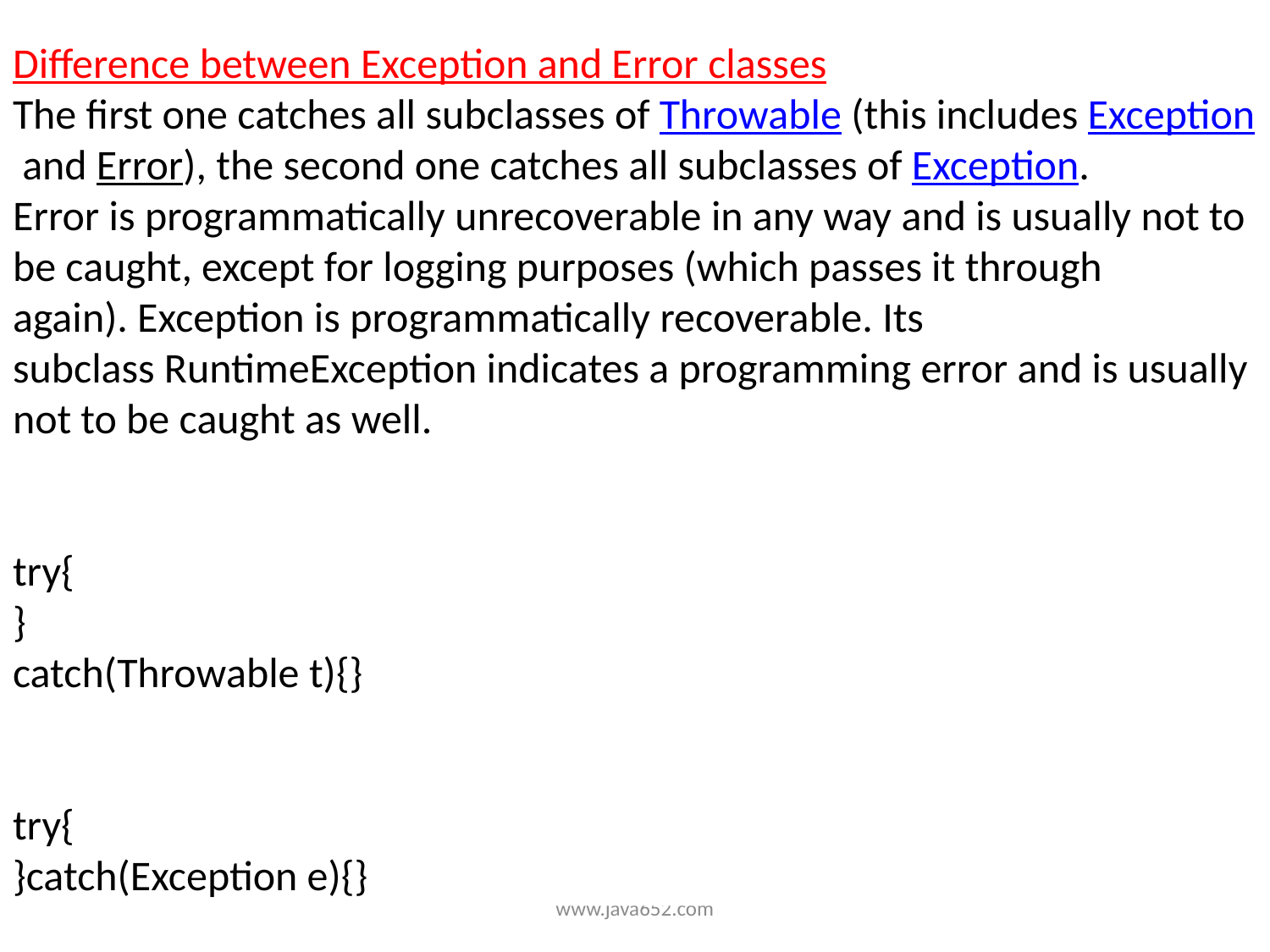

Difference between Exception and Error classes
The first one catches all subclasses of Throwable (this includes Exception and Error), the second one catches all subclasses of Exception.
Error is programmatically unrecoverable in any way and is usually not to be caught, except for logging purposes (which passes it through again). Exception is programmatically recoverable. Its subclass RuntimeException indicates a programming error and is usually not to be caught as well.

try{
}
catch(Throwable t){}

try{
}catch(Exception e){}
www.java652.com